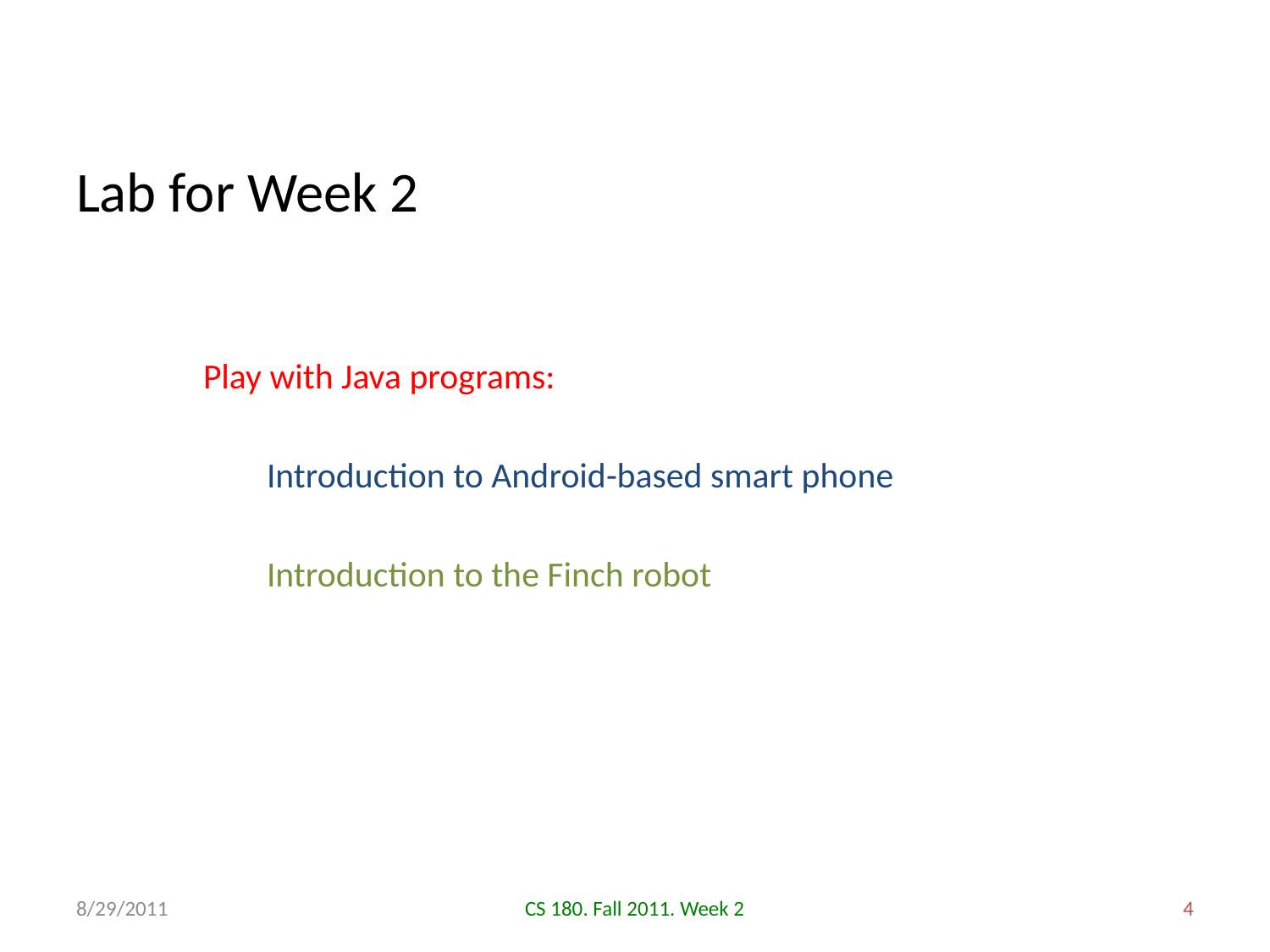

# Lab for Week 2
Play with Java programs:

	Introduction to Android-based smart phone

	Introduction to the Finch robot
8/29/2011
CS 180. Fall 2011. Week 2
4